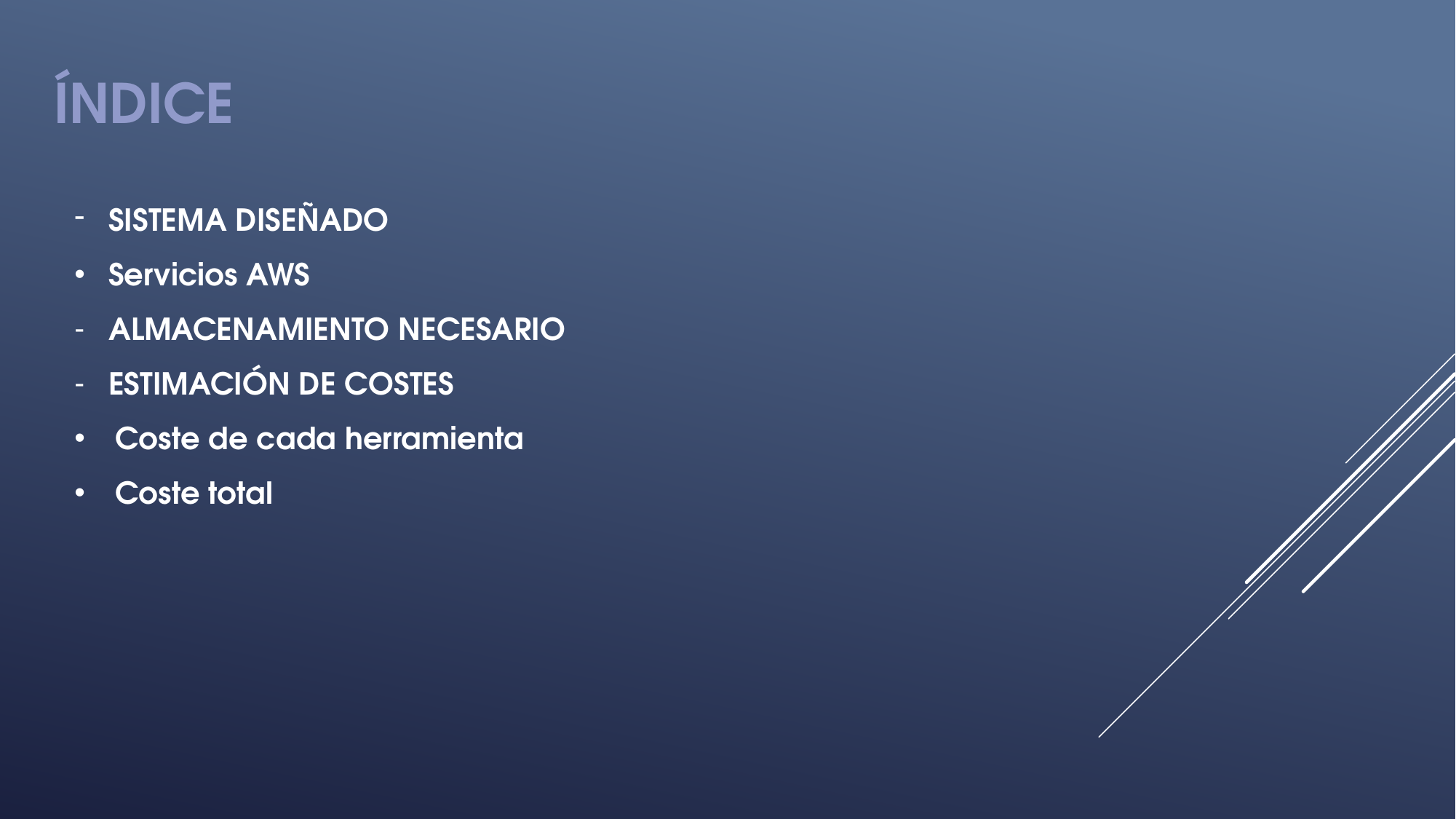

ÍNDICE
SISTEMA DISEÑADO
Servicios AWS
ALMACENAMIENTO NECESARIO
ESTIMACIÓN DE COSTES
Coste de cada herramienta
Coste total